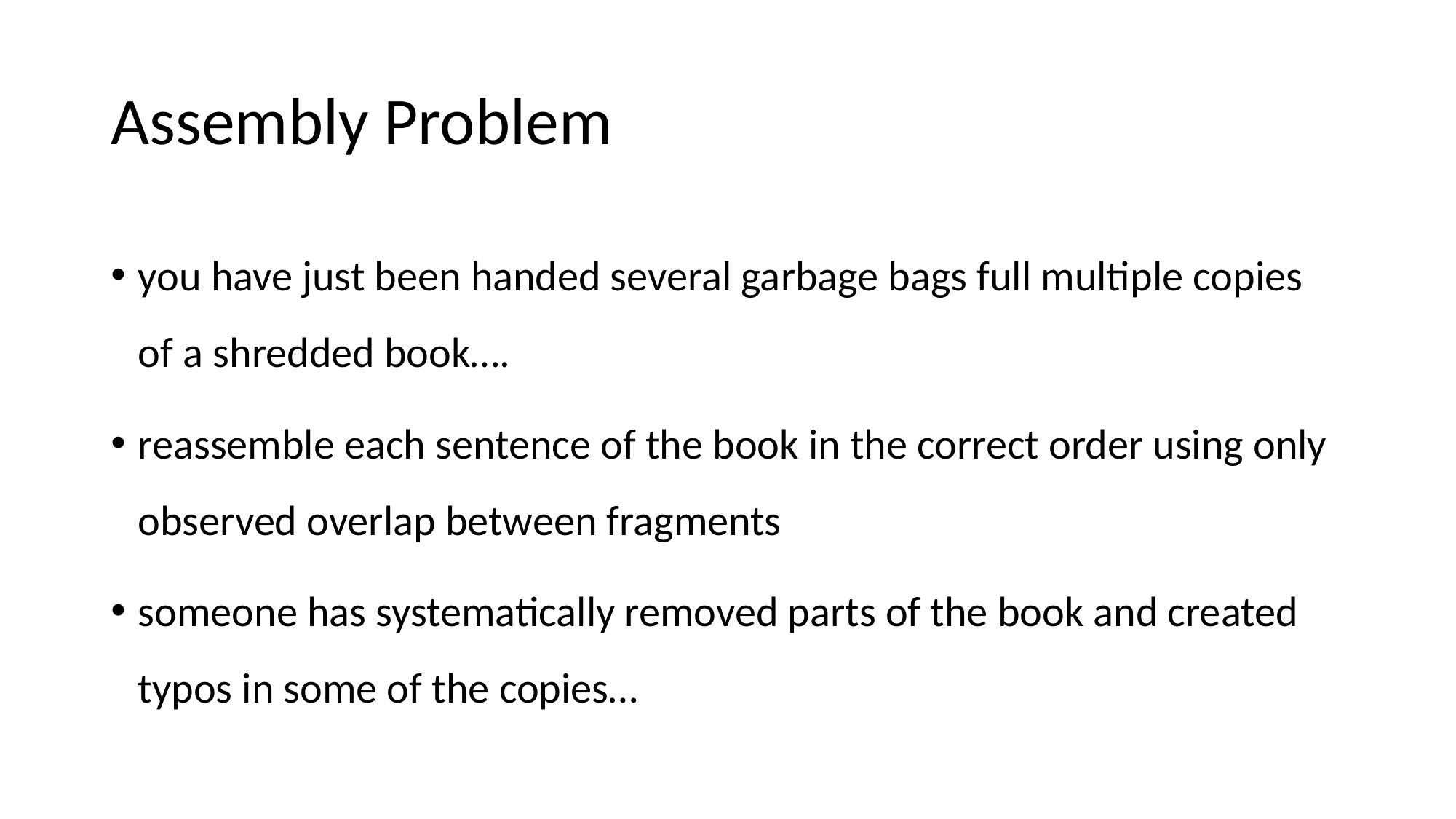

# Assembly Problem
you have just been handed several garbage bags full multiple copies of a shredded book….
reassemble each sentence of the book in the correct order using only observed overlap between fragments
someone has systematically removed parts of the book and created typos in some of the copies…